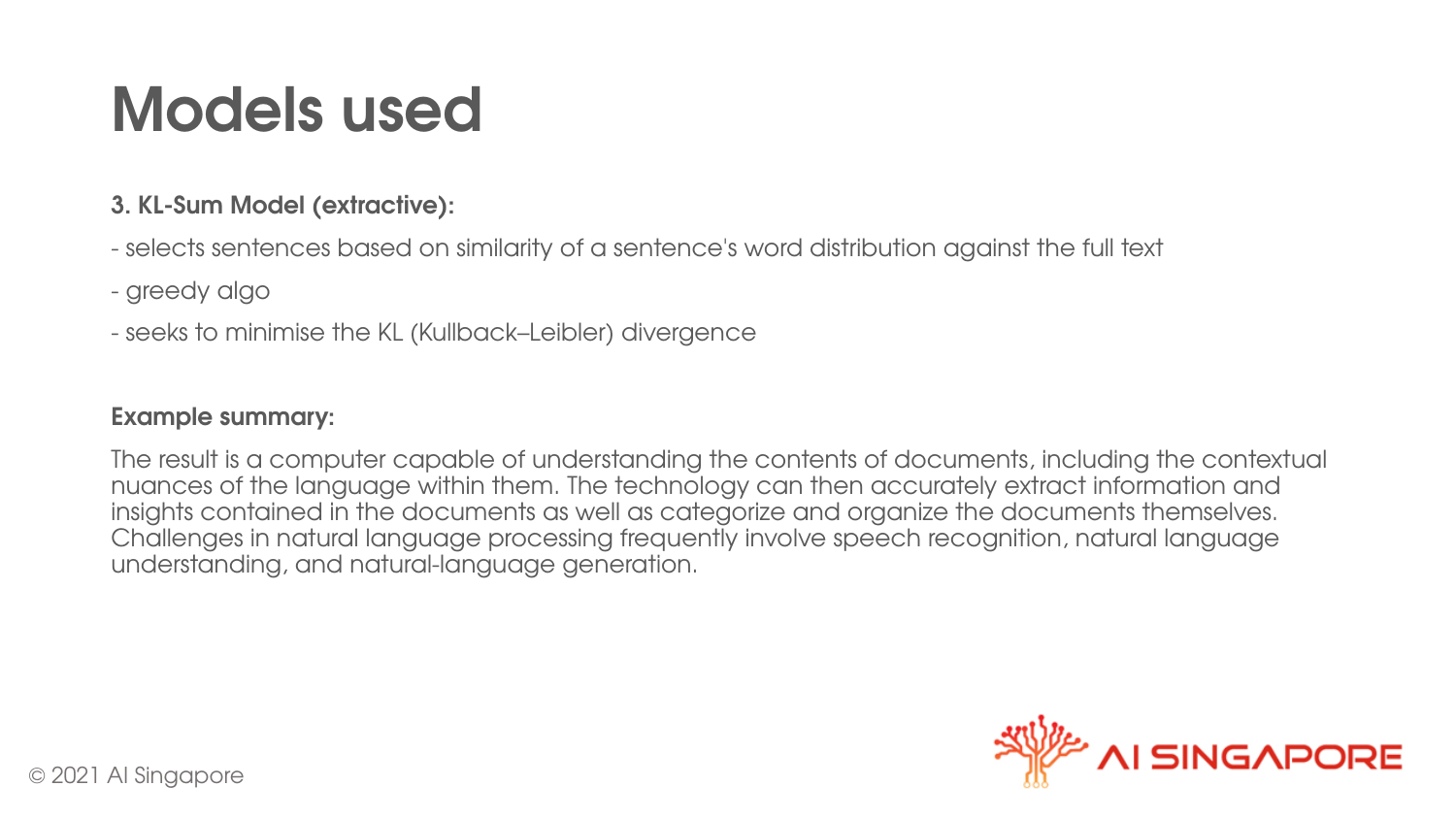

# Models used
3. KL-Sum Model (extractive):
- selects sentences based on similarity of a sentence's word distribution against the full text
- greedy algo
- seeks to minimise the KL (Kullback–Leibler) divergence

Example summary:
The result is a computer capable of understanding the contents of documents, including the contextual nuances of the language within them. The technology can then accurately extract information and insights contained in the documents as well as categorize and organize the documents themselves. Challenges in natural language processing frequently involve speech recognition, natural language understanding, and natural-language generation.